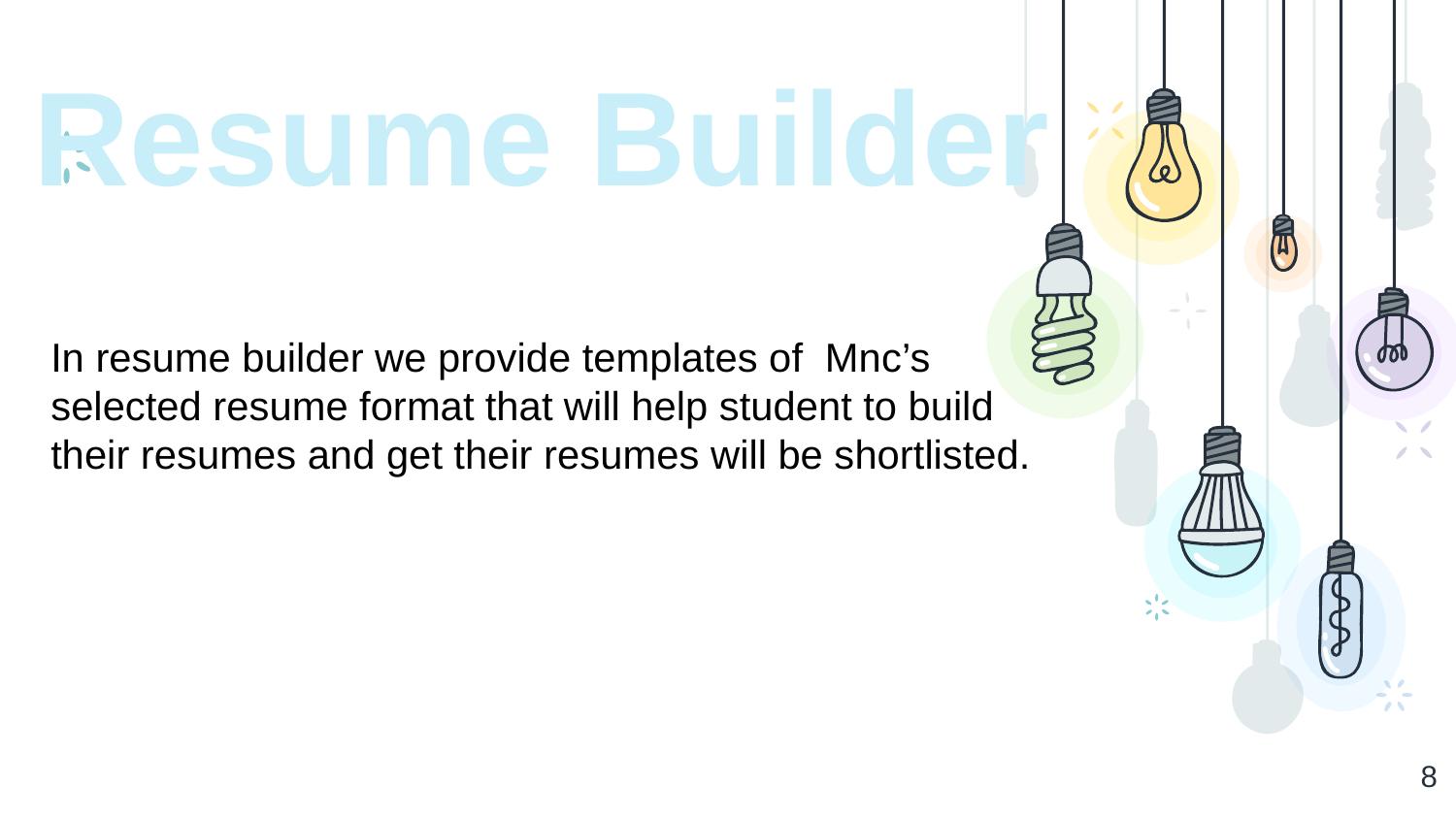

Resume Builder
In resume builder we provide templates of  Mnc’s selected resume format that will help student to build their resumes and get their resumes will be shortlisted.

8